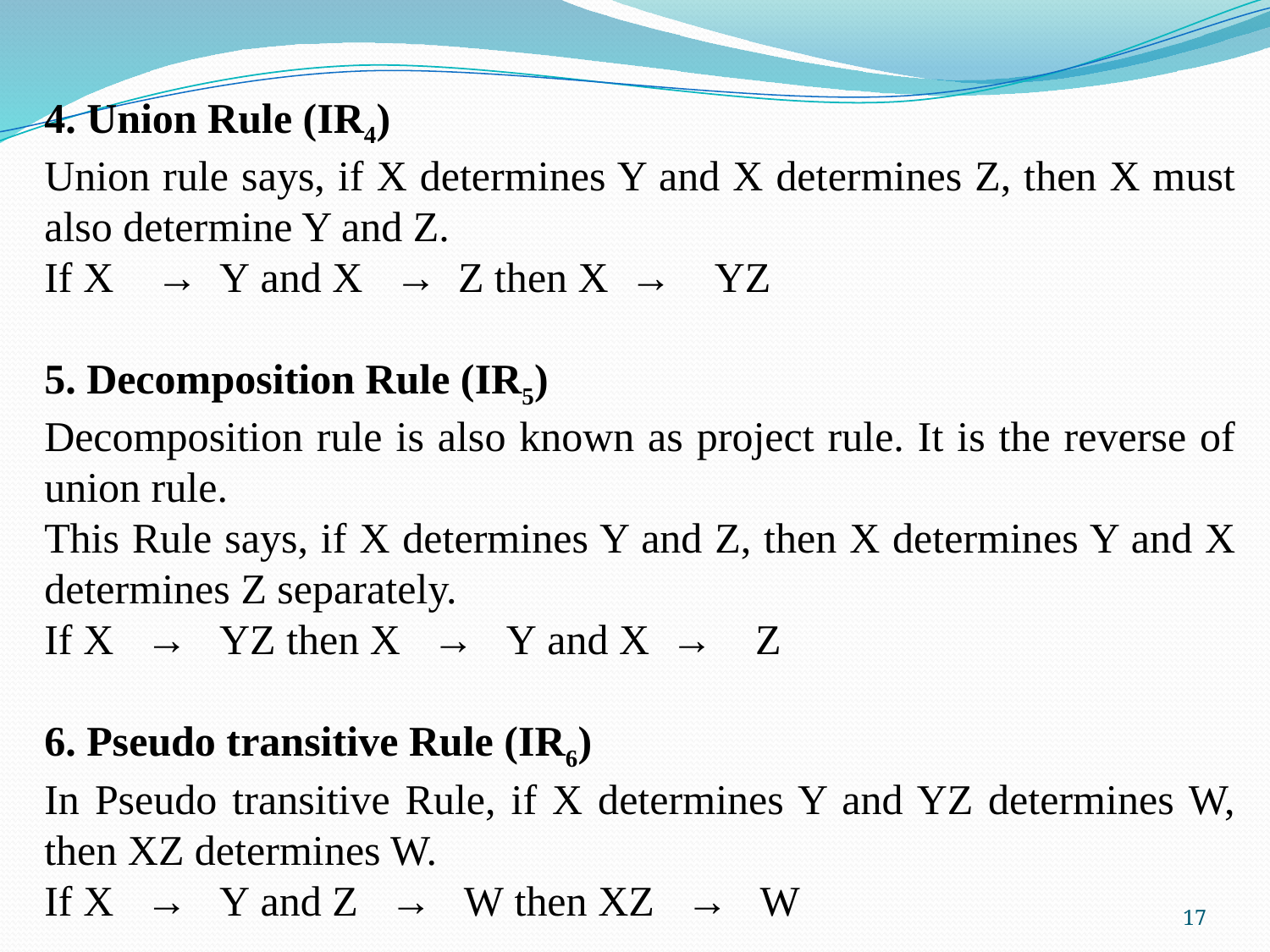

4. Union Rule (IR4)
Union rule says, if X determines Y and X determines Z, then X must also determine Y and Z.
If X    →  Y and X   →  Z then X  →    YZ

5. Decomposition Rule (IR5)
Decomposition rule is also known as project rule. It is the reverse of union rule.
This Rule says, if X determines Y and Z, then X determines Y and X determines Z separately.
If X   →   YZ then X   →   Y and X  →    Z

6. Pseudo transitive Rule (IR6)
In Pseudo transitive Rule, if X determines Y and YZ determines W, then XZ determines W.
If X   →   Y and Z   →   W then XZ   →   W
17